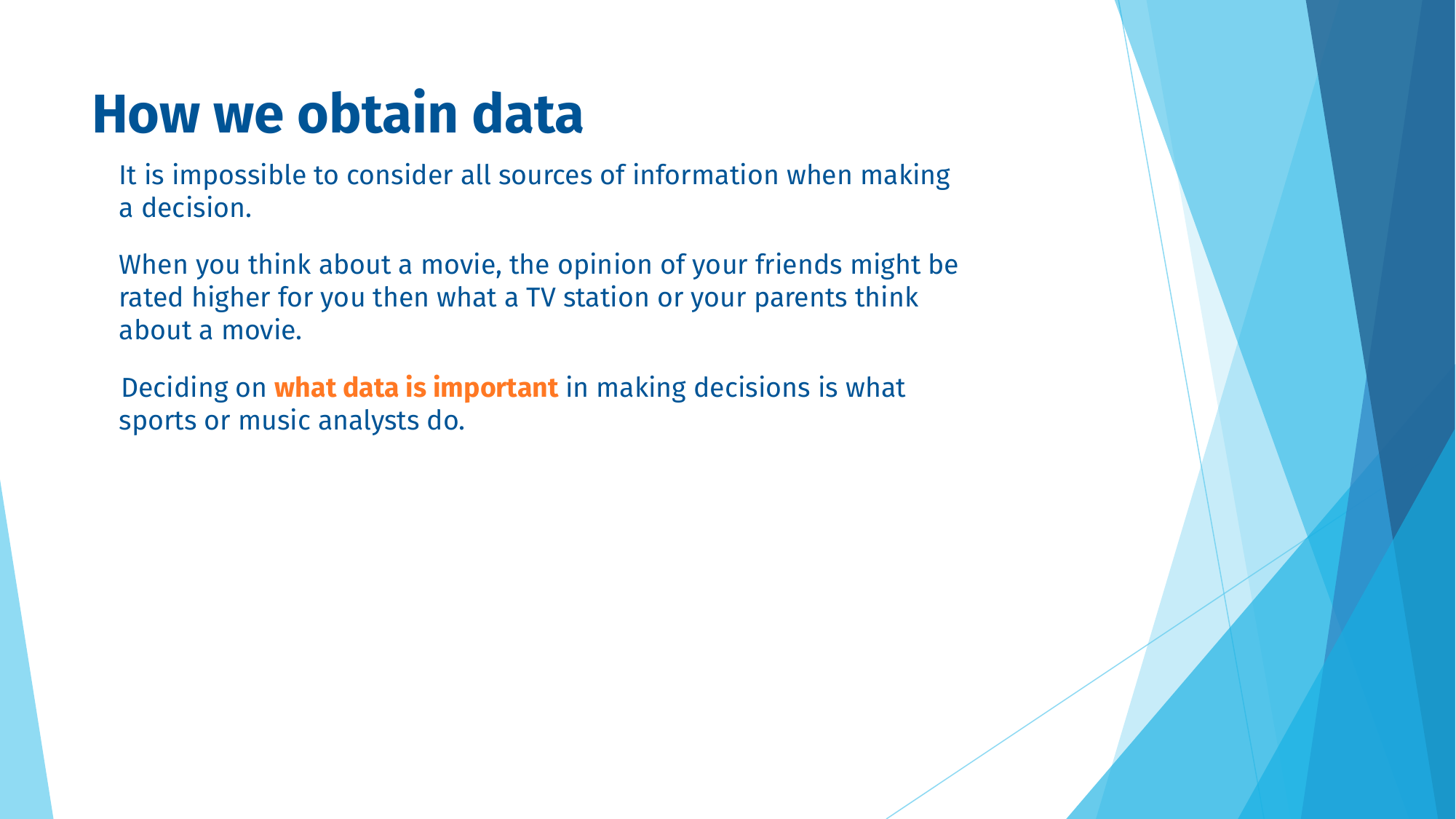

# How we obtain data
It is impossible to consider all sources of information when making a decision.
When you think about a movie, the opinion of your friends might be rated higher for you then what a TV station or your parents think about a movie.
 Deciding on what data is important in making decisions is what sports or music analysts do.